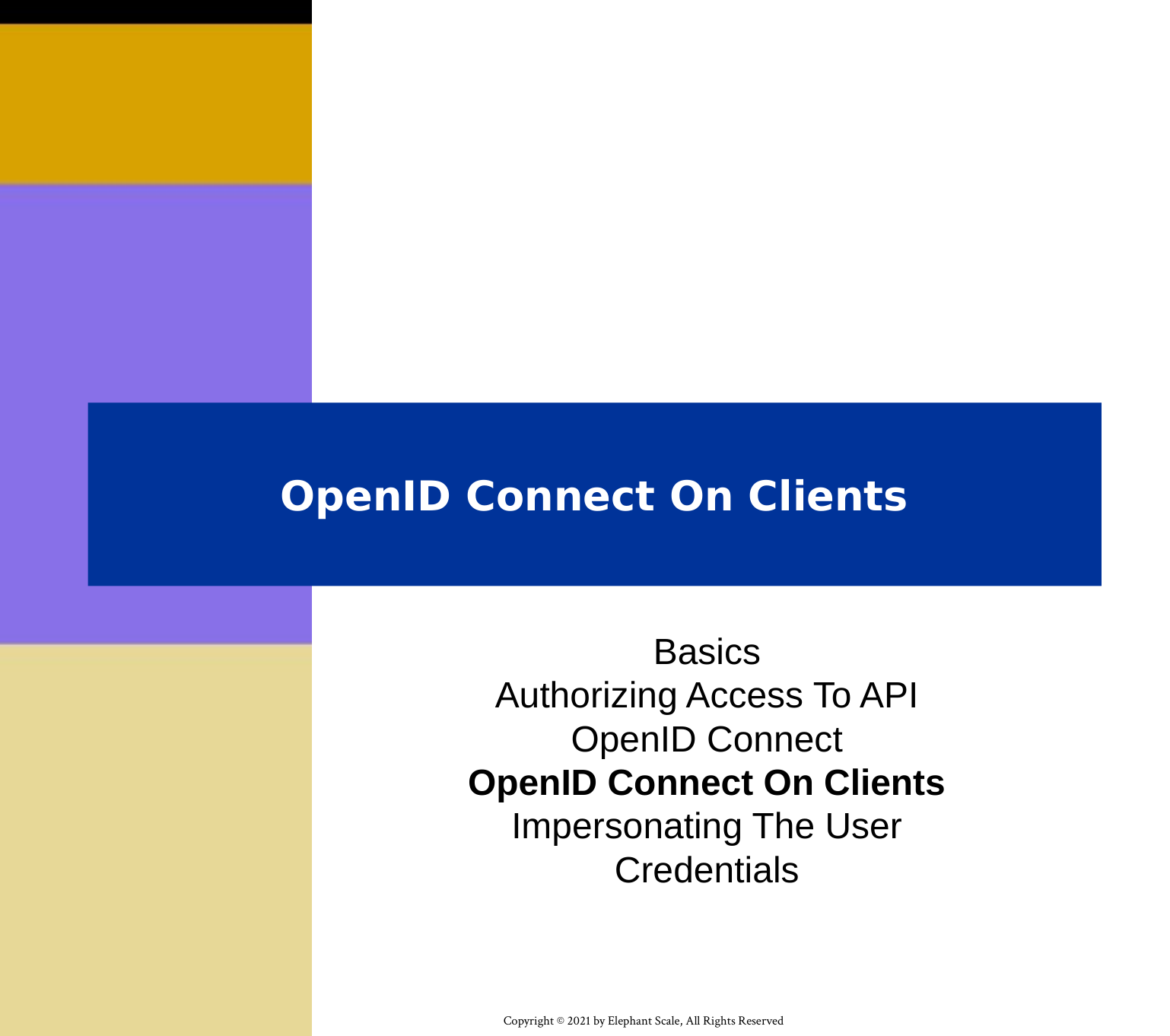

# OpenID Connect On Clients
Basics
Authorizing Access To API
OpenID Connect
OpenID Connect On Clients
Impersonating The User
Credentials

Copyright © 2021 by Elephant Scale, All Rights Reserved